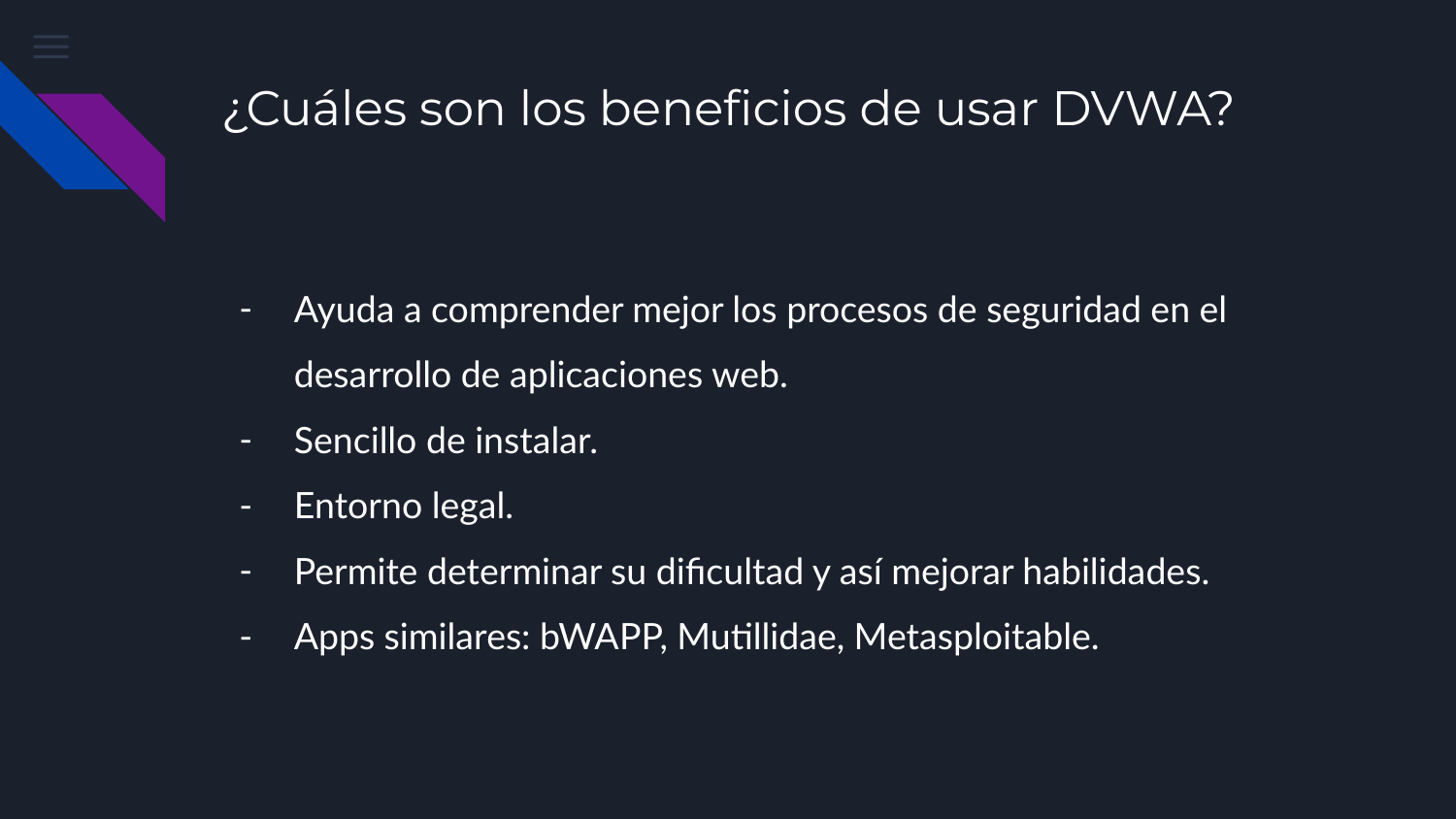

# ¿Cuáles son los beneficios de usar DVWA?
Ayuda a comprender mejor los procesos de seguridad en el desarrollo de aplicaciones web.
Sencillo de instalar.
Entorno legal.
Permite determinar su dificultad y así mejorar habilidades.
Apps similares: bWAPP, Mutillidae, Metasploitable.